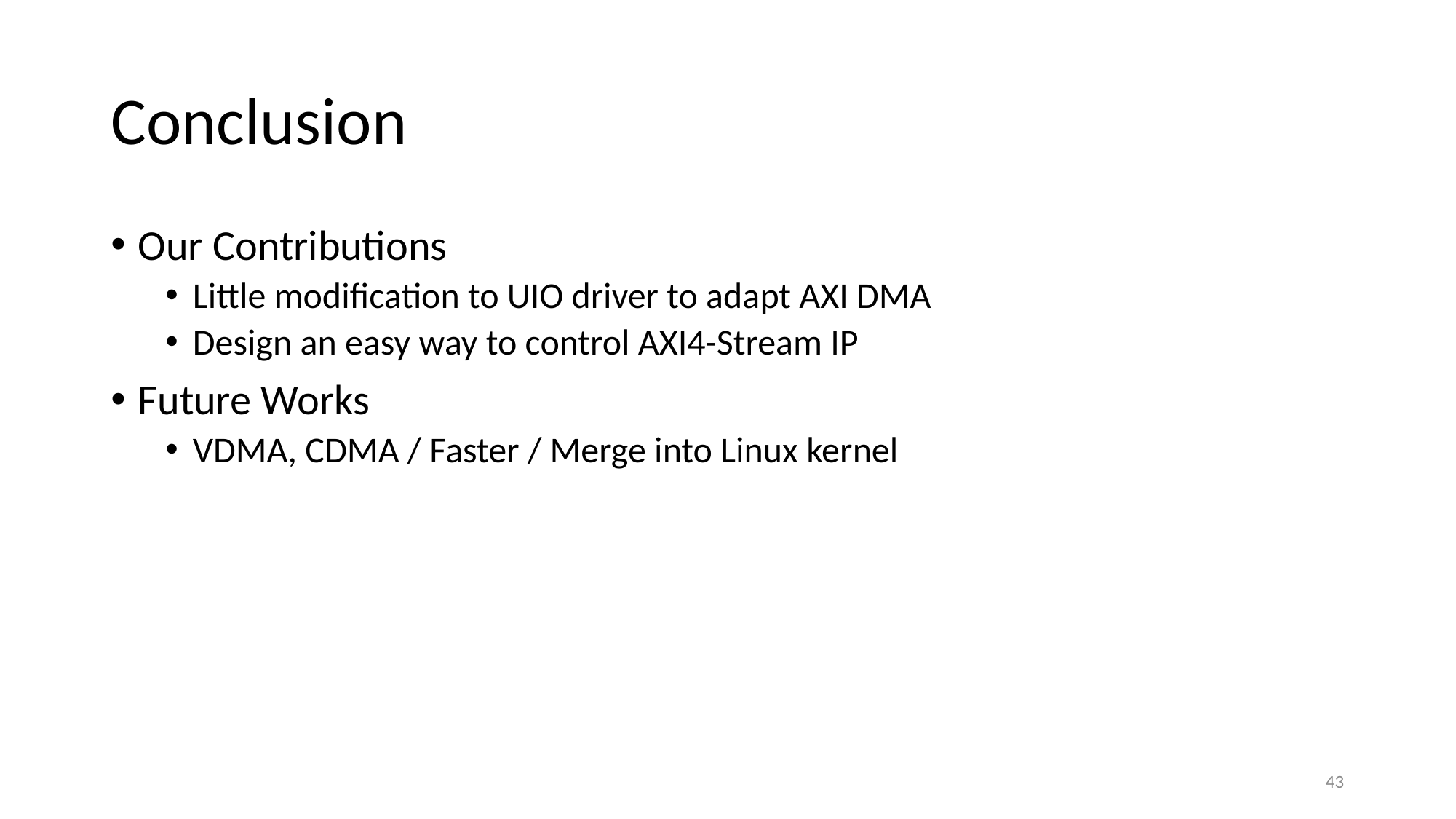

# Conclusion
Our Contributions
Little modification to UIO driver to adapt AXI DMA
Design an easy way to control AXI4-Stream IP
Future Works
VDMA, CDMA / Faster / Merge into Linux kernel
43